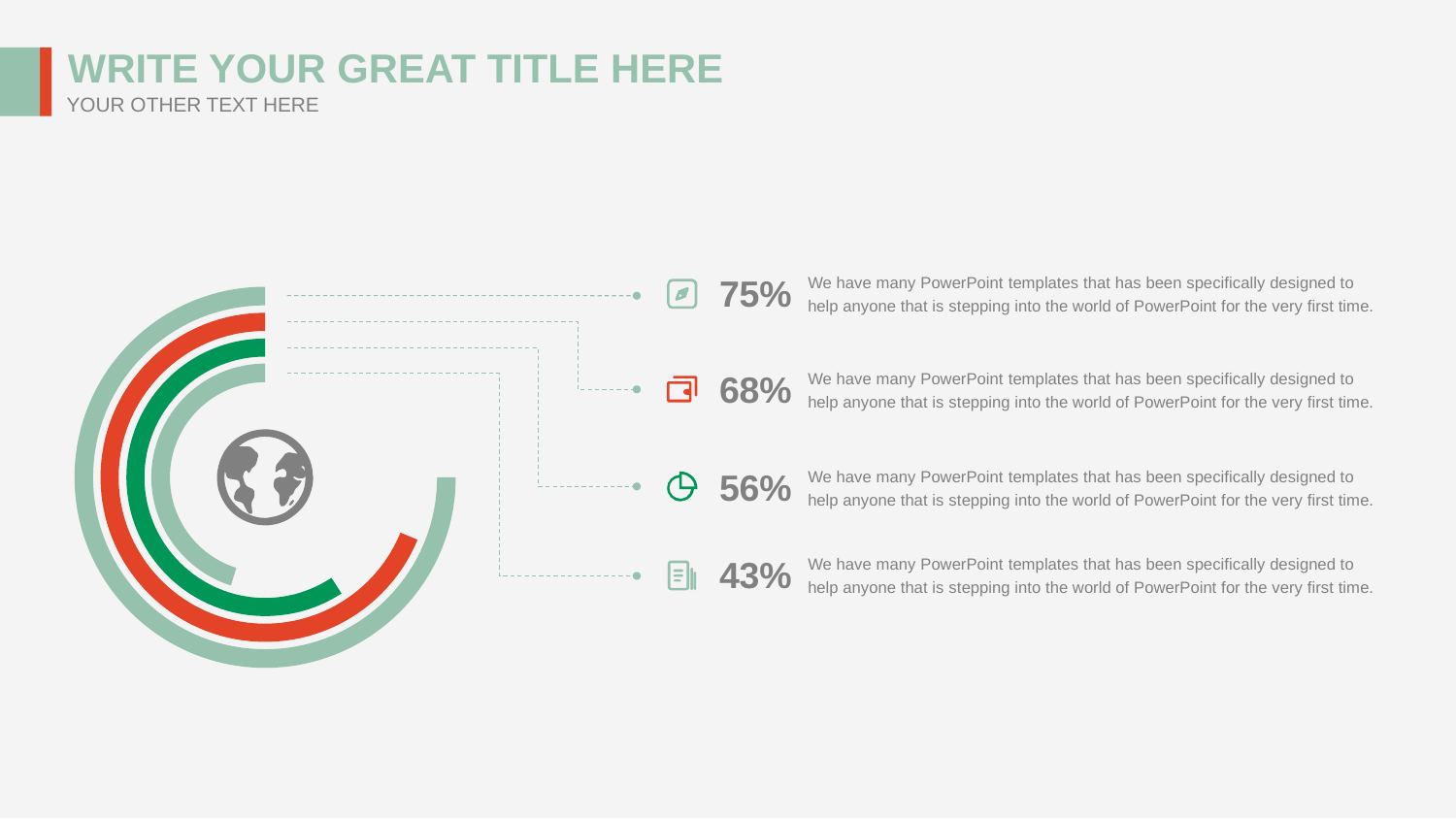

WRITE YOUR GREAT TITLE HERE

YOUR OTHER TEXT HERE
75%
We have many PowerPoint templates that has been specifically designed to help anyone that is stepping into the world of PowerPoint for the very first time.

68%

We have many PowerPoint templates that has been specifically designed to help anyone that is stepping into the world of PowerPoint for the very first time.

56%
We have many PowerPoint templates that has been specifically designed to help anyone that is stepping into the world of PowerPoint for the very first time.

43%
We have many PowerPoint templates that has been specifically designed to help anyone that is stepping into the world of PowerPoint for the very first time.